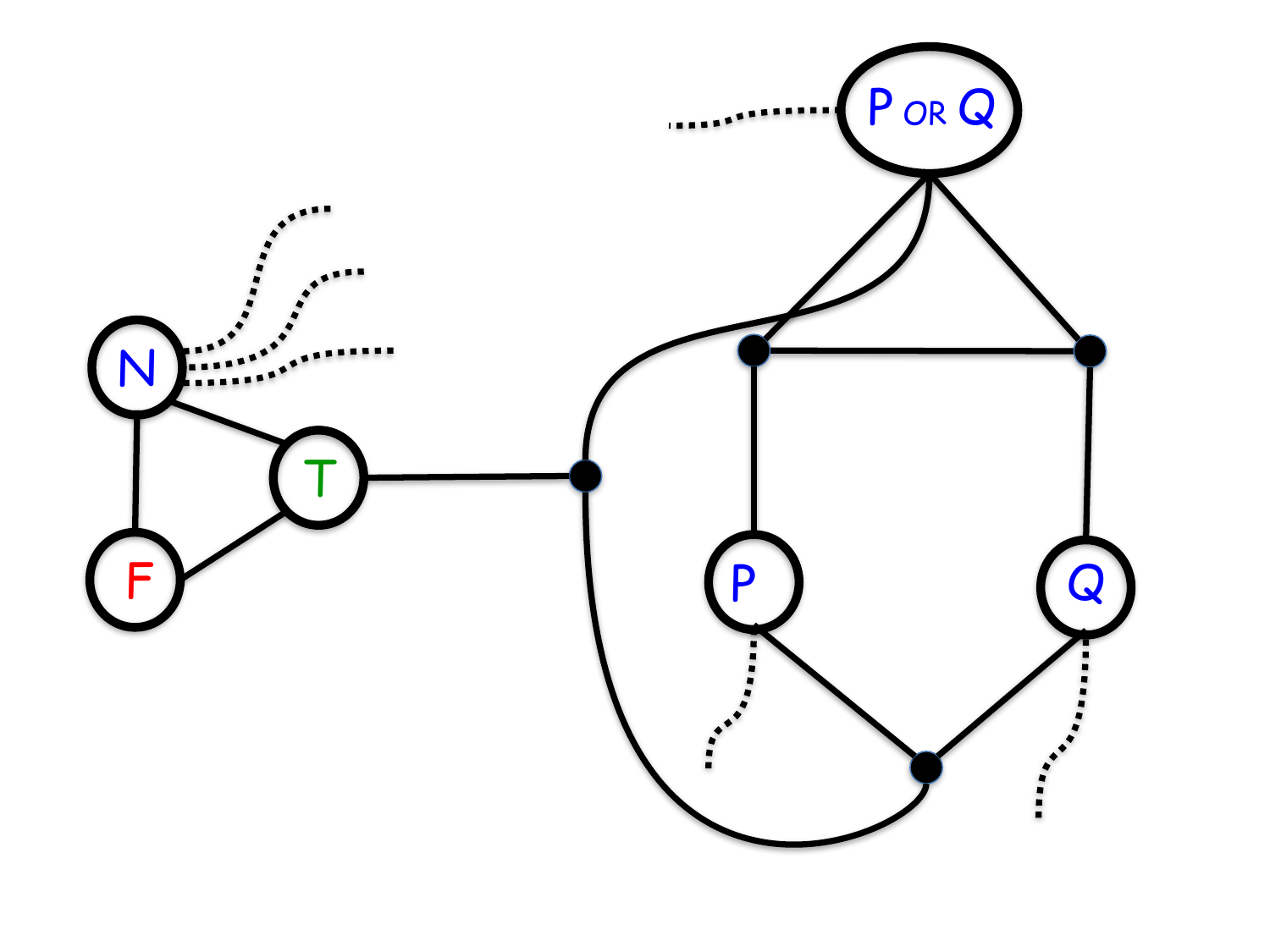

P OR Q

N

T

F

P

Q